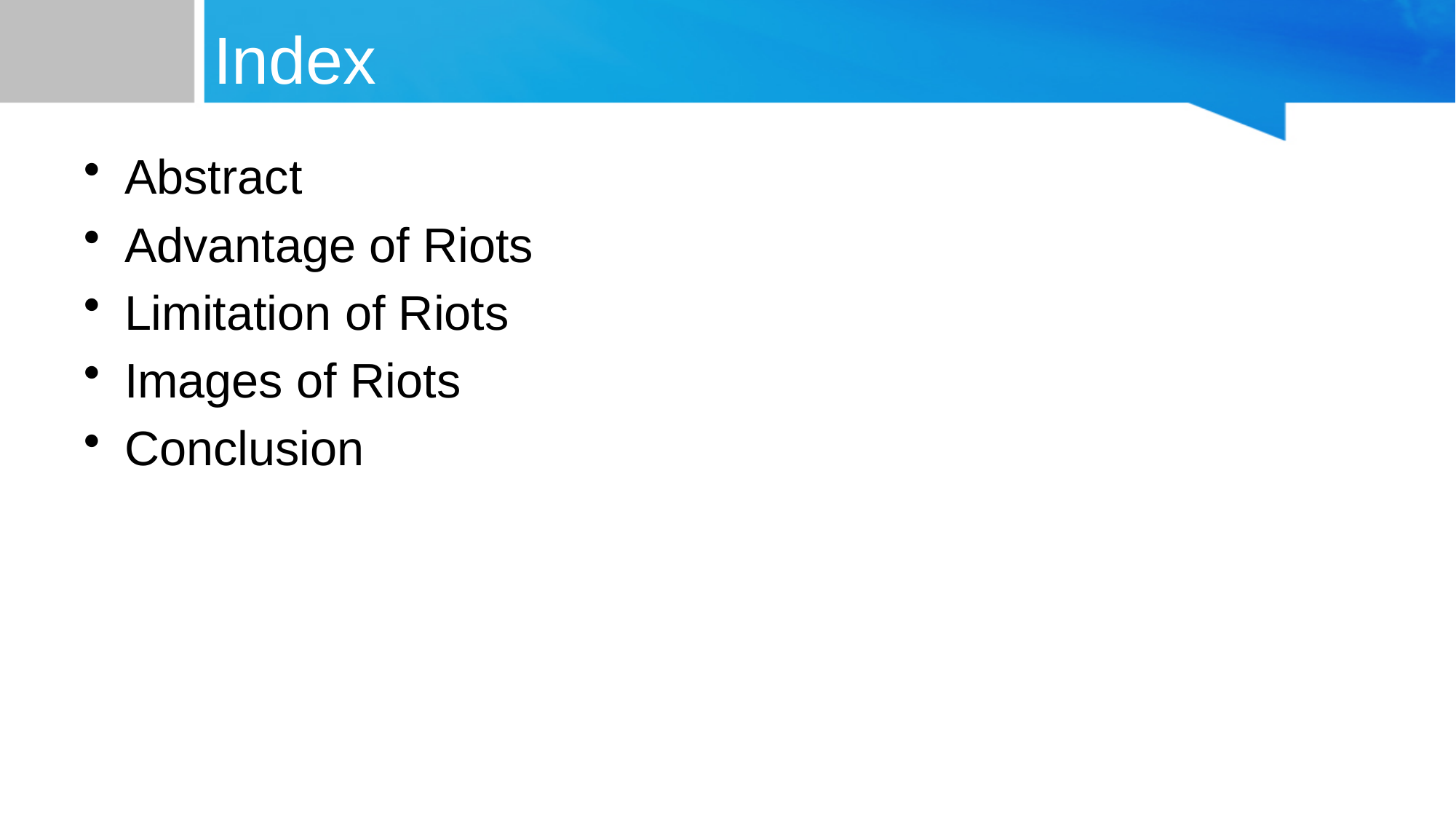

# Index
Abstract
Advantage of Riots
Limitation of Riots
Images of Riots
Conclusion